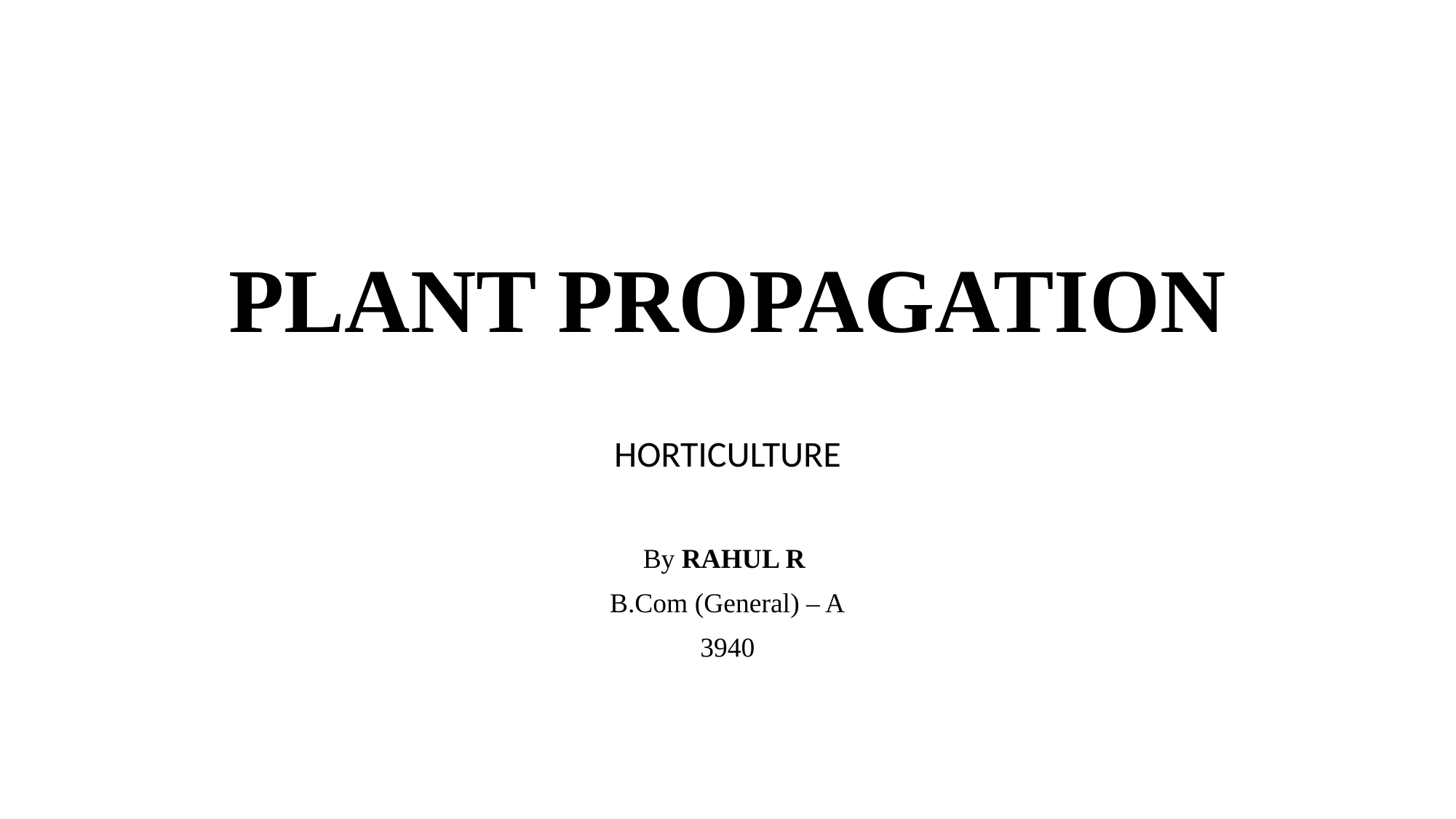

# PLANT PROPAGATION
HORTICULTURE

By RAHUL R
B.Com (General) – A
3940